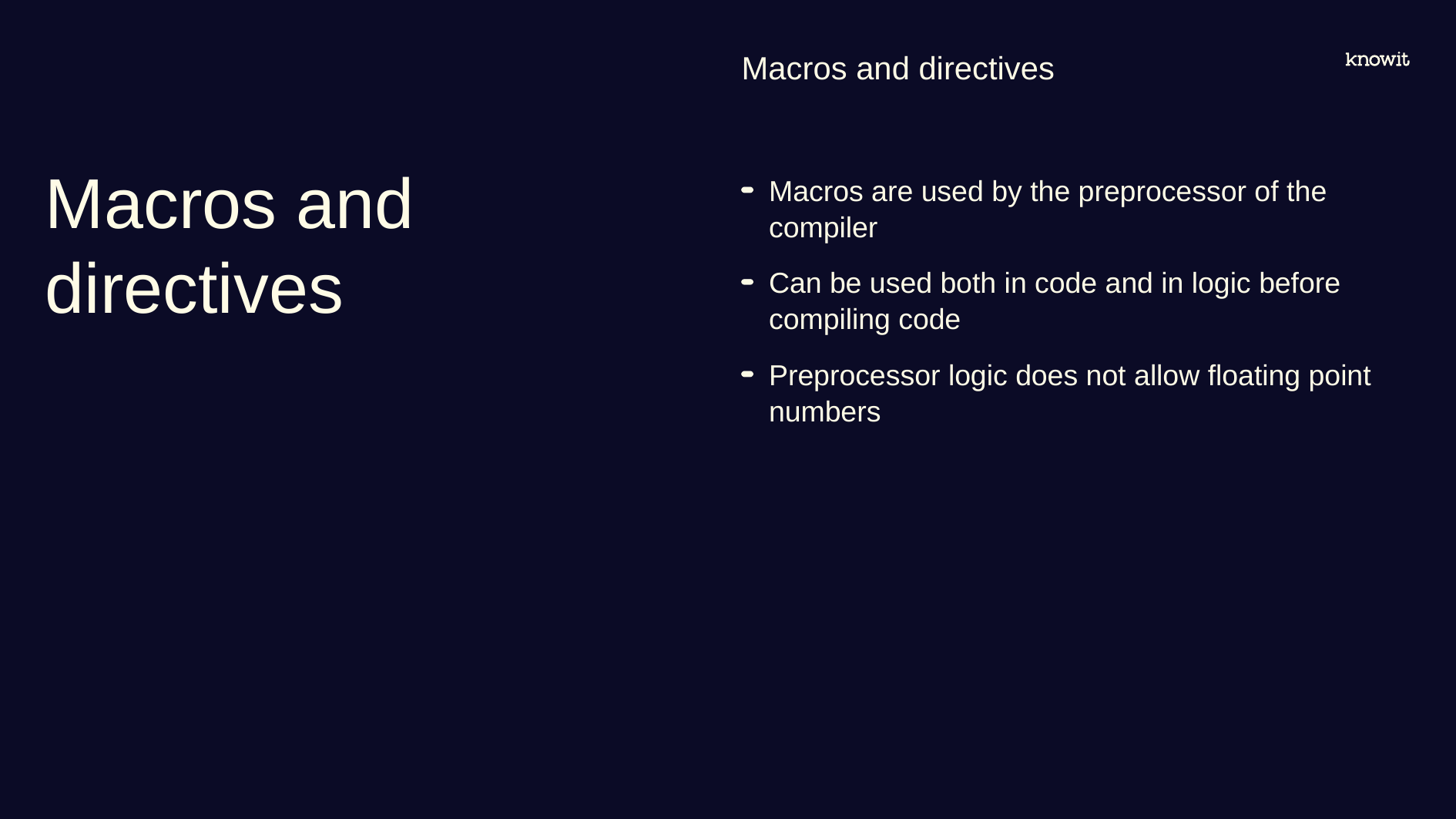

Macros and directives
# Macros and directives
Macros are used by the preprocessor of the compiler
Can be used both in code and in logic before compiling code
Preprocessor logic does not allow floating point numbers